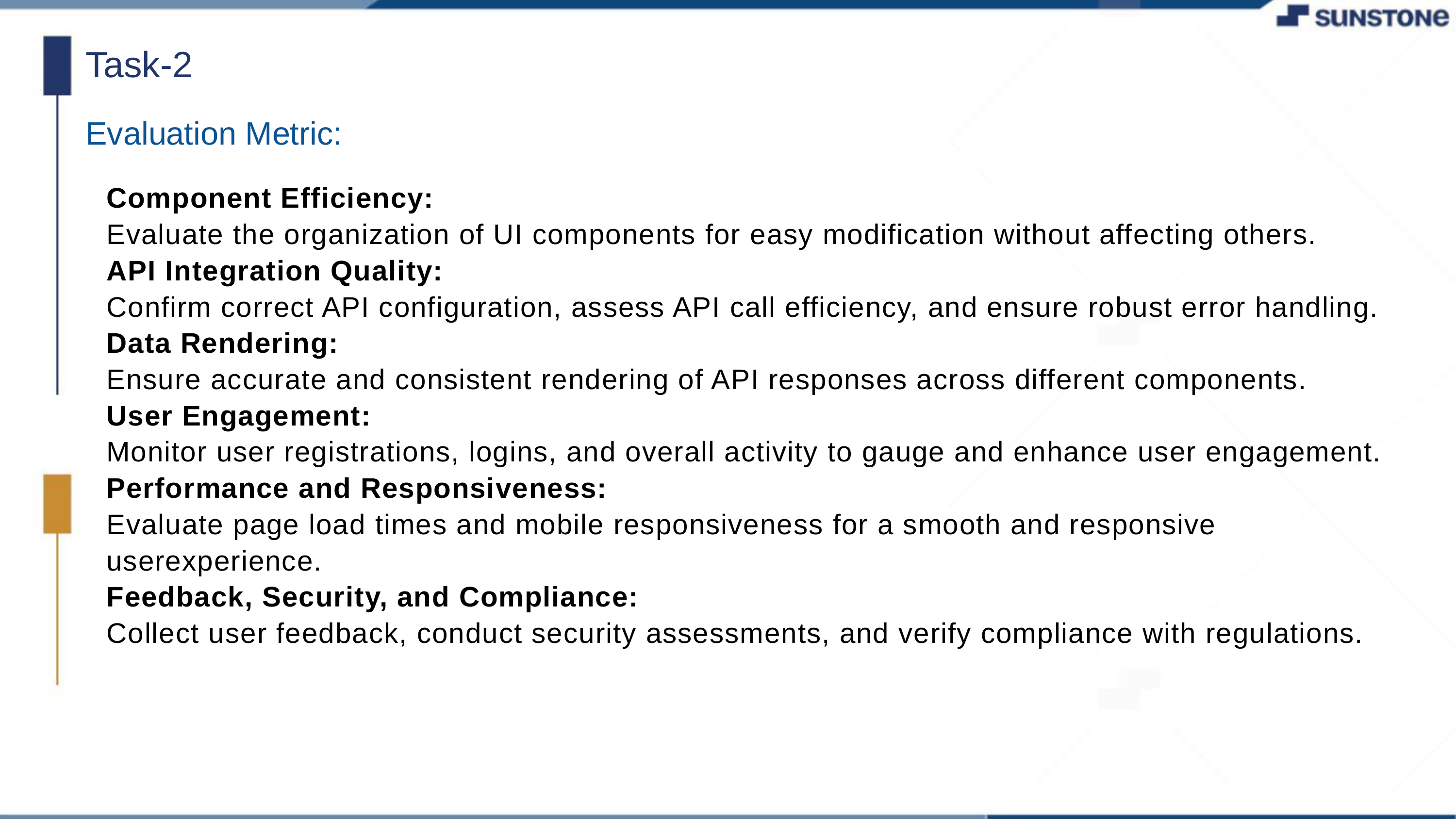

Task-2
Evaluation Metric:
Component Efficiency:
Evaluate the organization of UI components for easy modification without affecting others.
API Integration Quality:
Confirm correct API configuration, assess API call efficiency, and ensure robust error handling.
Data Rendering:
Ensure accurate and consistent rendering of API responses across different components.
User Engagement:
Monitor user registrations, logins, and overall activity to gauge and enhance user engagement.
Performance and Responsiveness:
Evaluate page load times and mobile responsiveness for a smooth and responsive userexperience.
Feedback, Security, and Compliance:
Collect user feedback, conduct security assessments, and verify compliance with regulations.